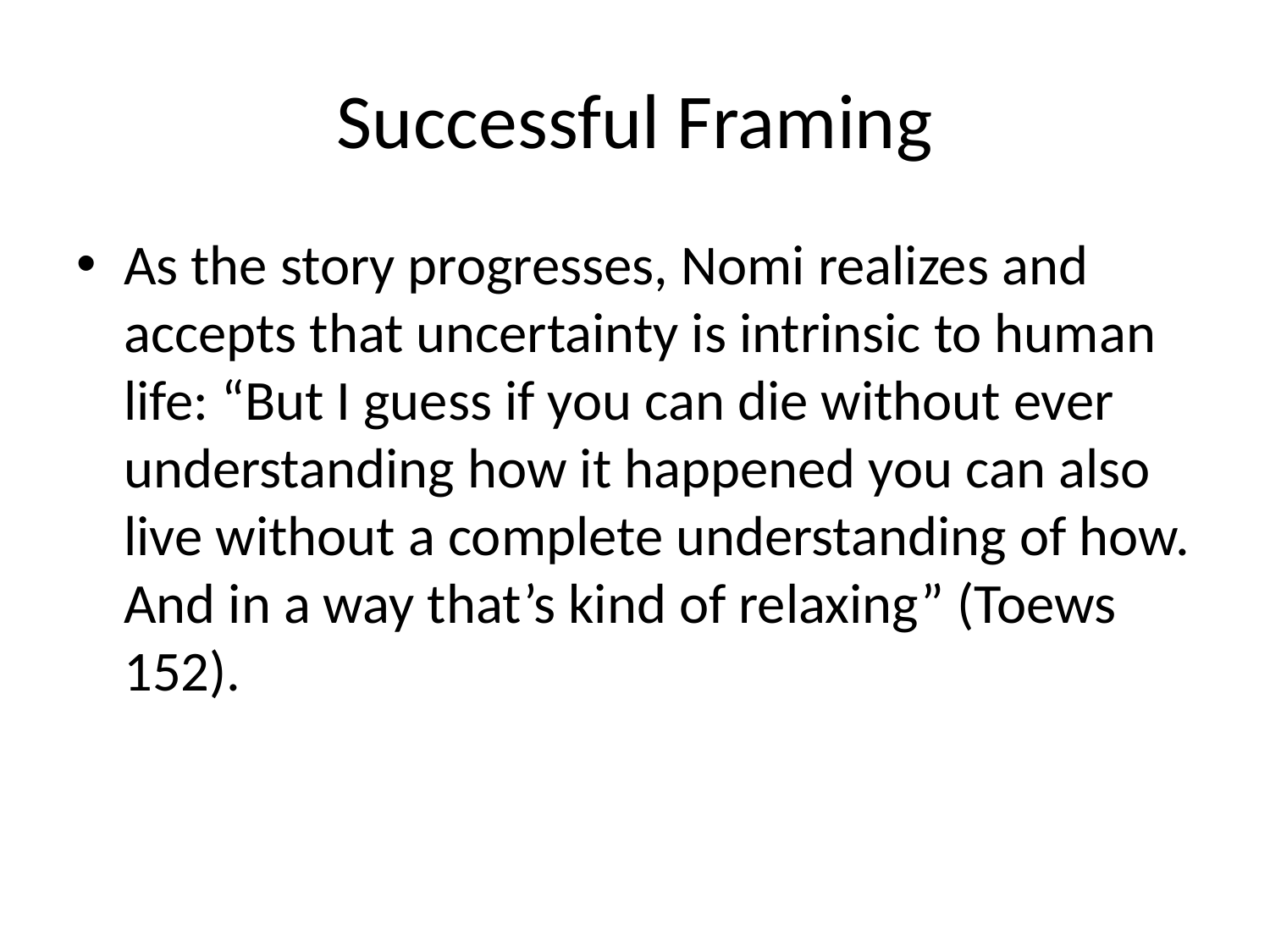

# Successful Framing
As the story progresses, Nomi realizes and accepts that uncertainty is intrinsic to human life: “But I guess if you can die without ever understanding how it happened you can also live without a complete understanding of how. And in a way that’s kind of relaxing” (Toews 152).